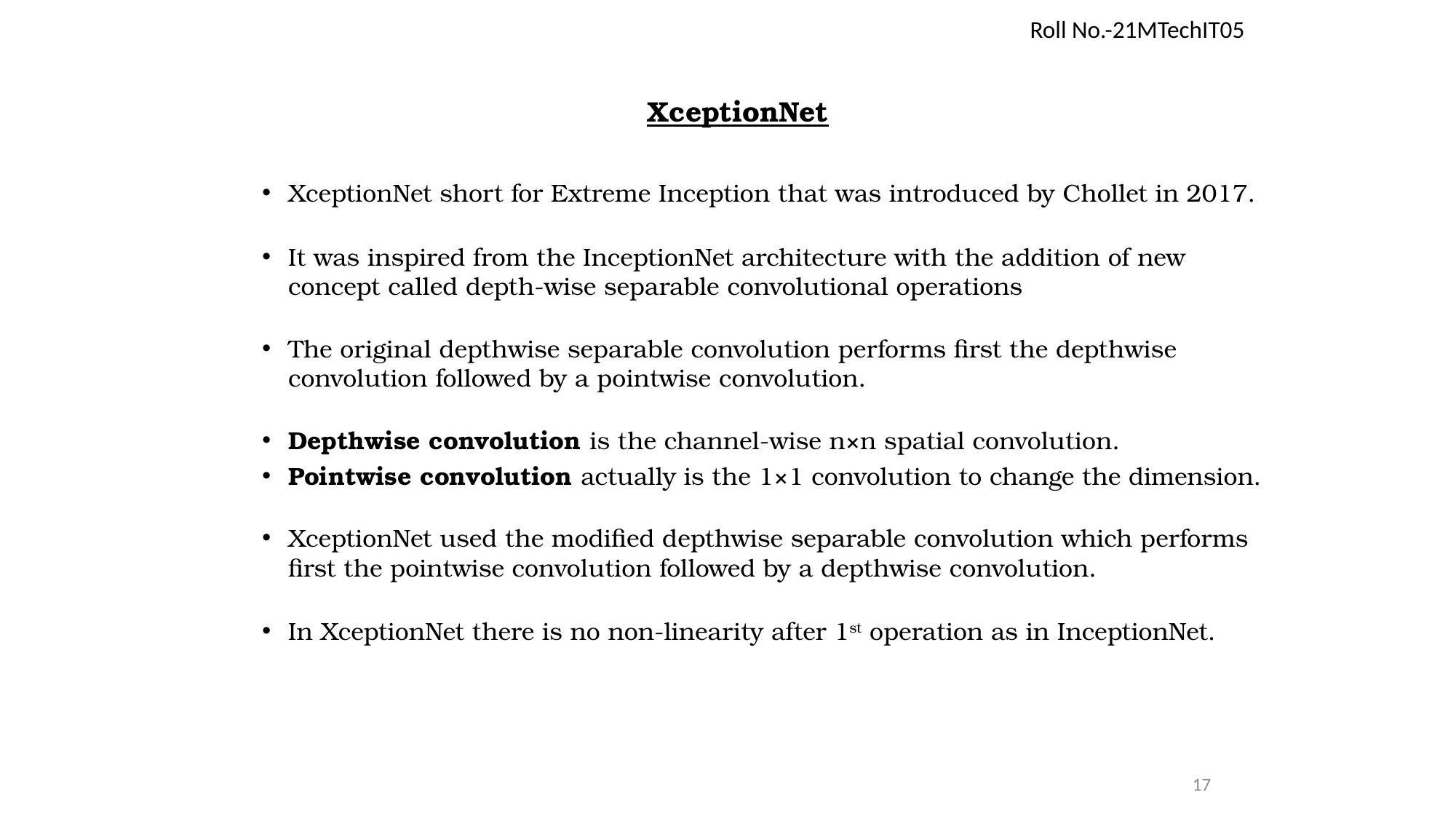

Roll No.-21MTechIT05
XceptionNet

XceptionNet short for Extreme Inception that was introduced by Chollet in 2017.

It was inspired from the InceptionNet architecture with the addition of new concept called depth-wise separable convolutional operations

The original depthwise separable convolution performs first the depthwise convolution followed by a pointwise convolution.

Depthwise convolution is the channel-wise n×n spatial convolution.
Pointwise convolution actually is the 1×1 convolution to change the dimension.

XceptionNet used the modified depthwise separable convolution which performs first the pointwise convolution followed by a depthwise convolution.

In XceptionNet there is no non-linearity after 1st operation as in InceptionNet.

17